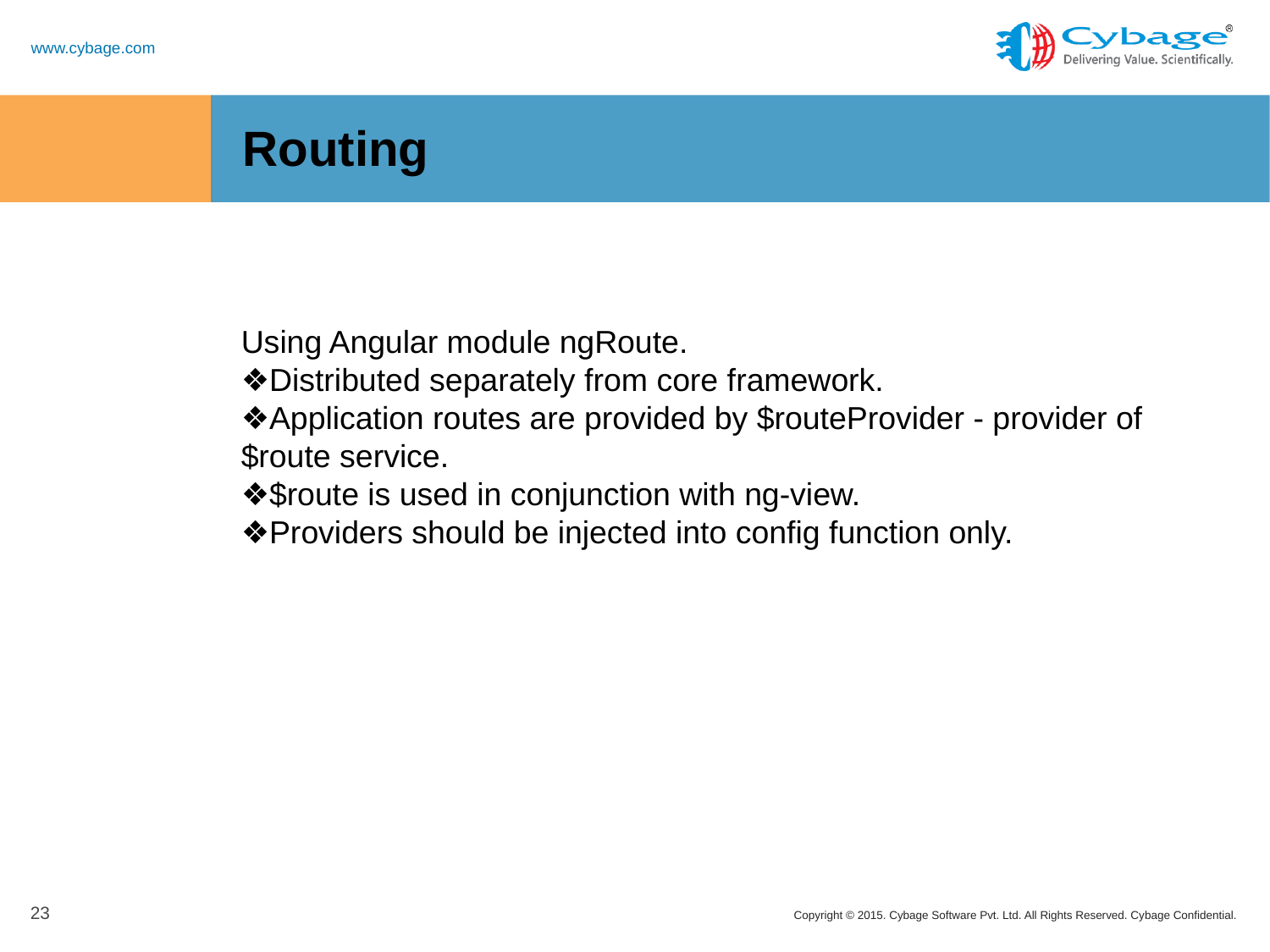

Routing

Using Angular module ngRoute.
❖Distributed separately from core framework.
❖Application routes are provided by $routeProvider - provider of $route service.
❖$route is used in conjunction with ng-view.
❖Providers should be injected into config function only.
23